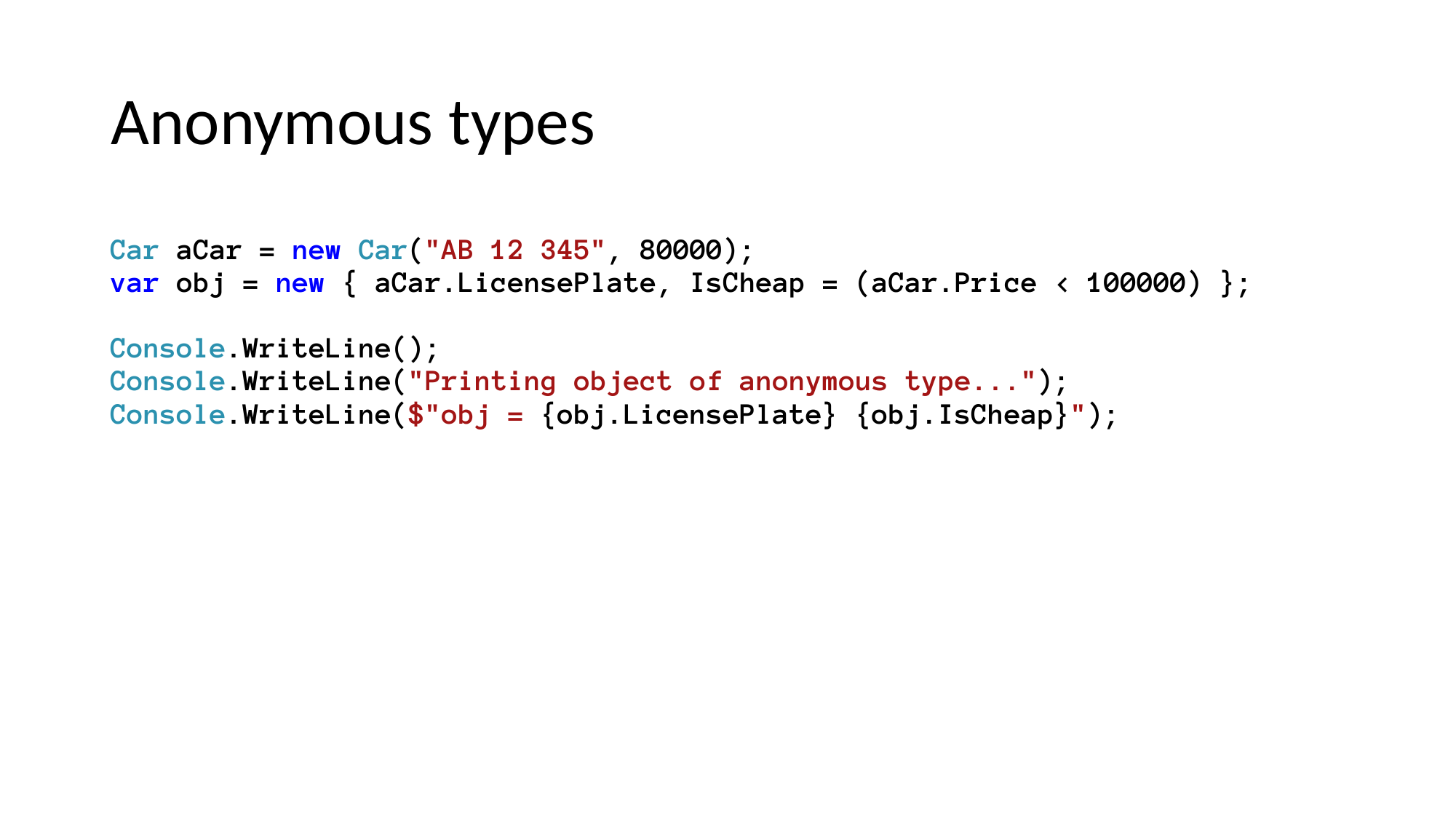

# Anonymous types

Car aCar = new Car("AB 12 345", 80000);
var obj = new { aCar.LicensePlate, IsCheap = (aCar.Price < 100000) };

Console.WriteLine();
Console.WriteLine("Printing object of anonymous type...");
Console.WriteLine($"obj = {obj.LicensePlate} {obj.IsCheap}");